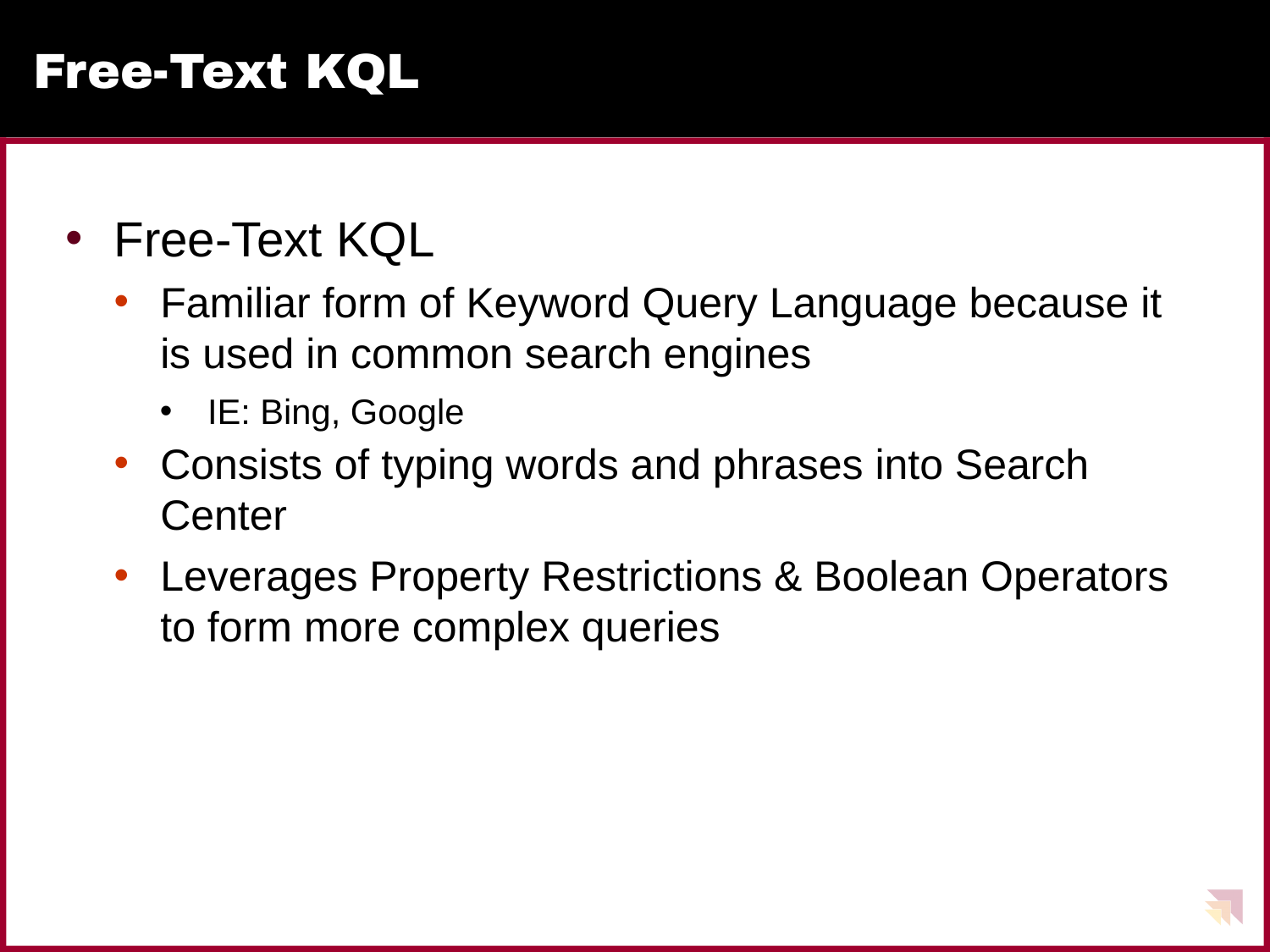

# Free-Text KQL
Free-Text KQL
Familiar form of Keyword Query Language because it is used in common search engines
IE: Bing, Google
Consists of typing words and phrases into Search Center
Leverages Property Restrictions & Boolean Operators to form more complex queries